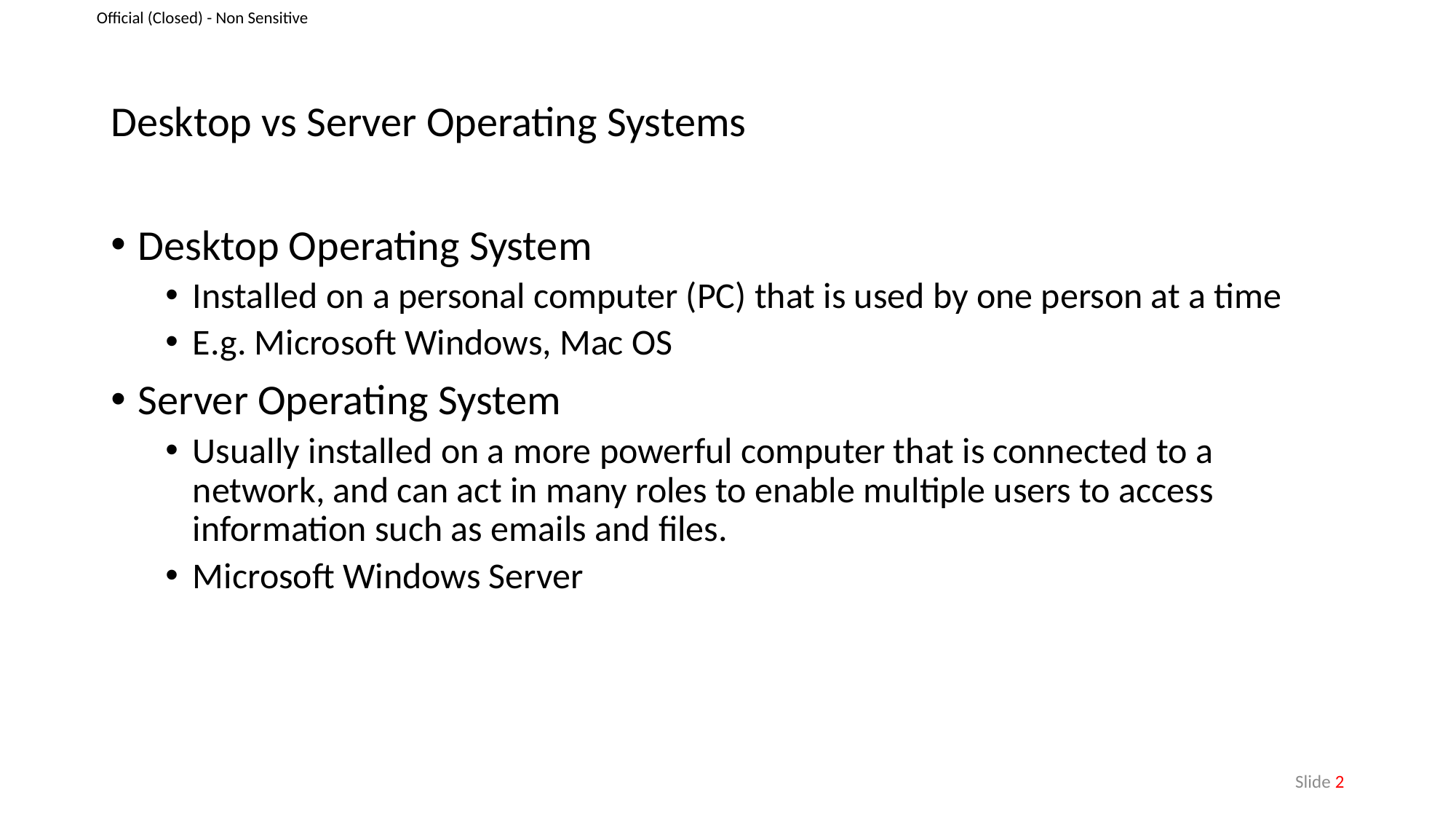

# Desktop vs Server Operating Systems
Desktop Operating System
Installed on a personal computer (PC) that is used by one person at a time
E.g. Microsoft Windows, Mac OS
Server Operating System
Usually installed on a more powerful computer that is connected to a network, and can act in many roles to enable multiple users to access information such as emails and files.
Microsoft Windows Server
    Slide 2